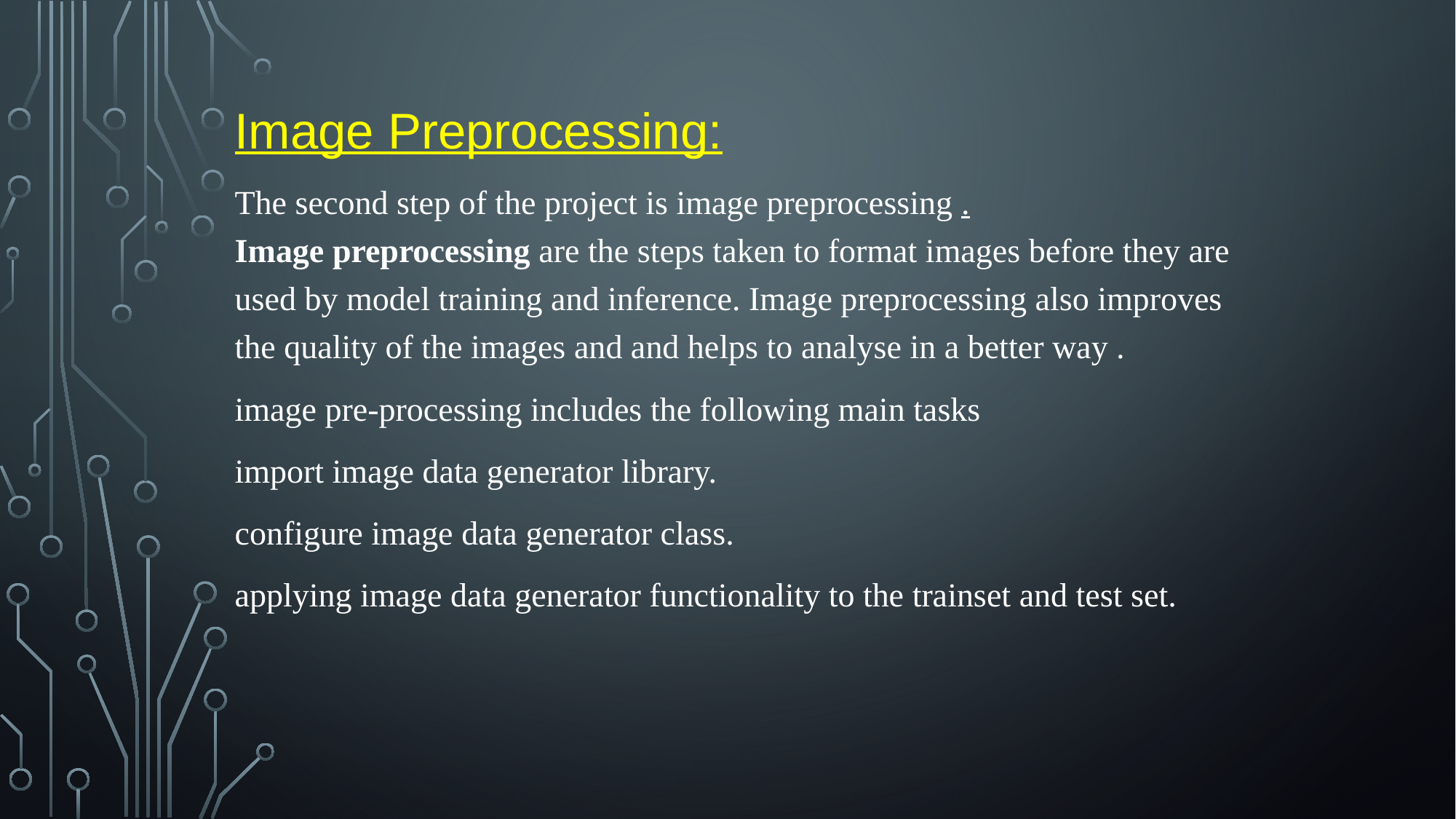

Image Preprocessing:
The second step of the project is image preprocessing . Image preprocessing are the steps taken to format images before they are used by model training and inference. Image preprocessing also improves the quality of the images and and helps to analyse in a better way .
image pre-processing includes the following main tasks
import image data generator library.
configure image data generator class.
applying image data generator functionality to the trainset and test set.